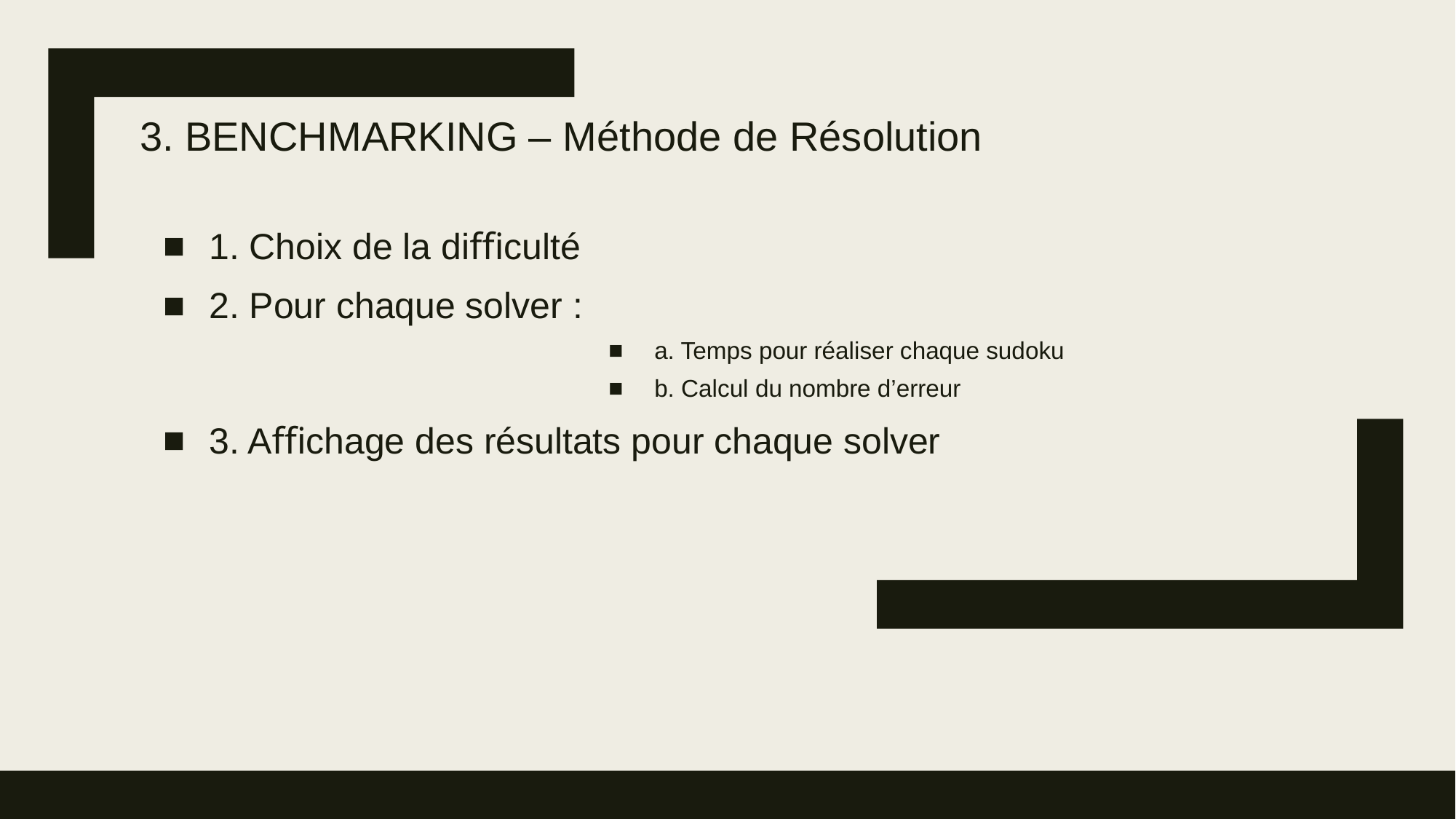

# 3. BENCHMARKING – Méthode de Résolution
1. Choix de la diﬃculté
2. Pour chaque solver :
a. Temps pour réaliser chaque sudoku
b. Calcul du nombre d’erreur
3. Aﬃchage des résultats pour chaque solver